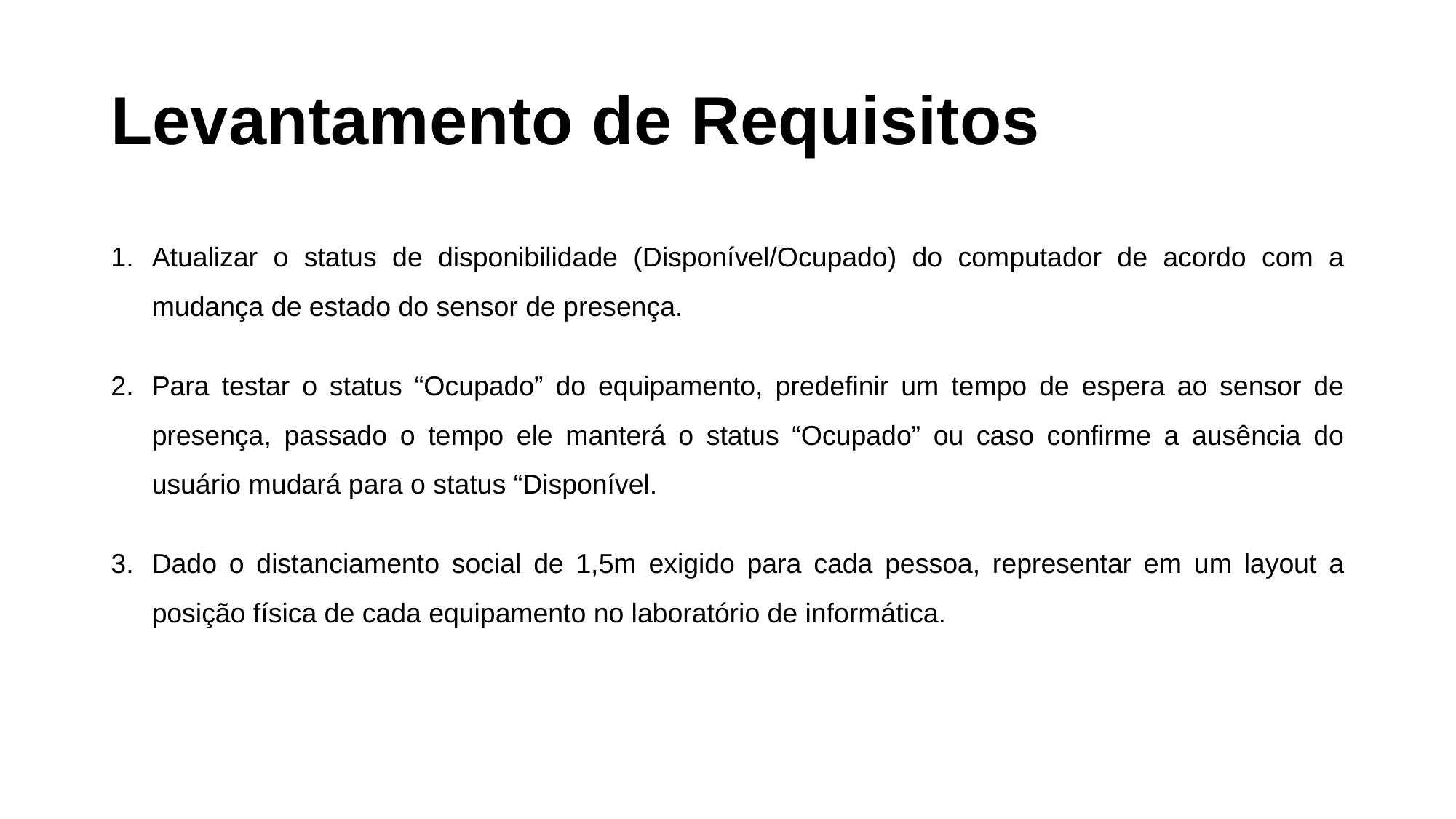

# Levantamento de Requisitos
Atualizar o status de disponibilidade (Disponível/Ocupado) do computador de acordo com a mudança de estado do sensor de presença.
Para testar o status “Ocupado” do equipamento, predefinir um tempo de espera ao sensor de presença, passado o tempo ele manterá o status “Ocupado” ou caso confirme a ausência do usuário mudará para o status “Disponível.
Dado o distanciamento social de 1,5m exigido para cada pessoa, representar em um layout a posição física de cada equipamento no laboratório de informática.